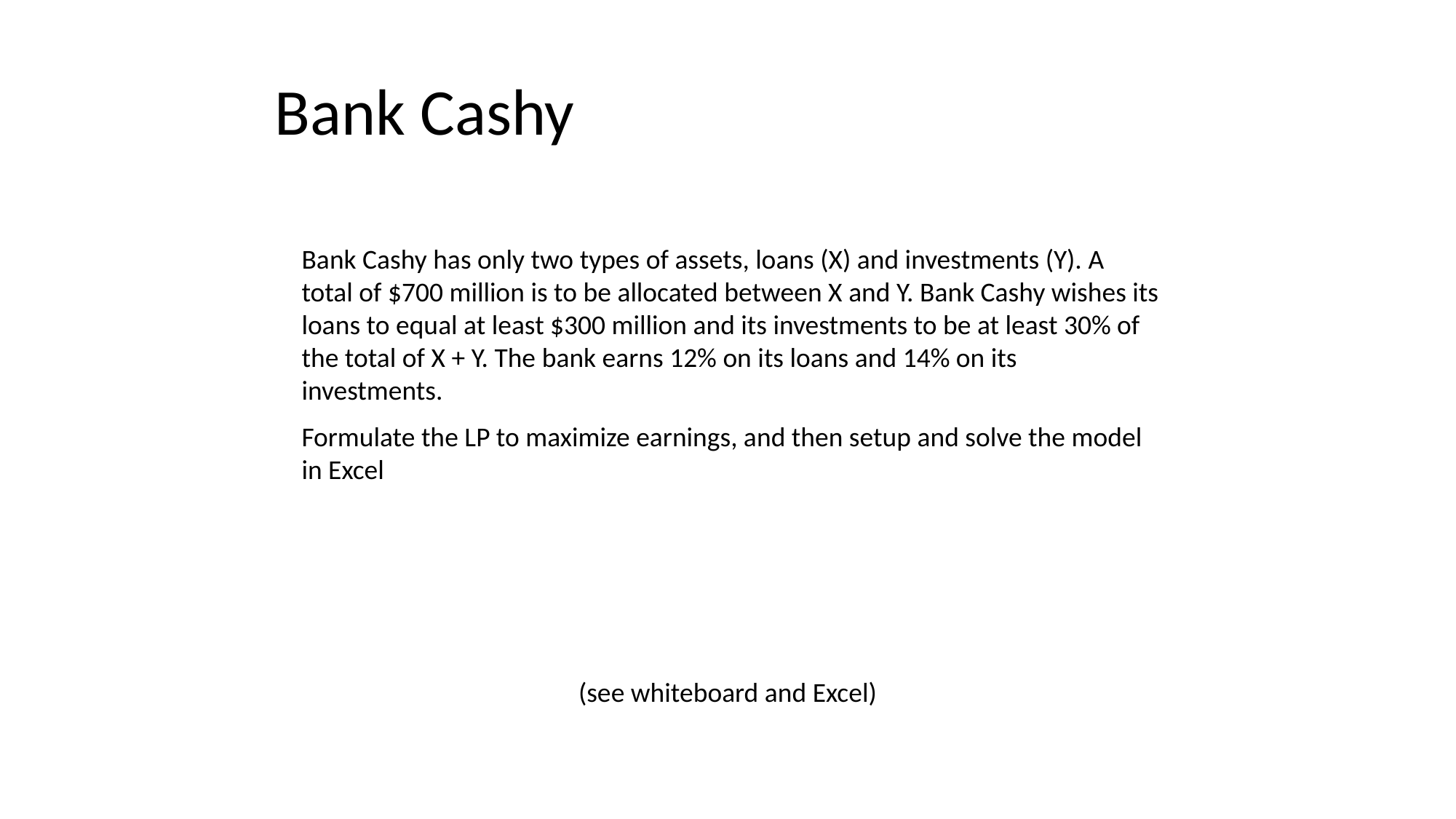

# Bank Cashy
Bank Cashy has only two types of assets, loans (X) and investments (Y). A total of $700 million is to be allocated between X and Y. Bank Cashy wishes its loans to equal at least $300 million and its investments to be at least 30% of the total of X + Y. The bank earns 12% on its loans and 14% on its investments.
Formulate the LP to maximize earnings, and then setup and solve the model in Excel
(see whiteboard and Excel)